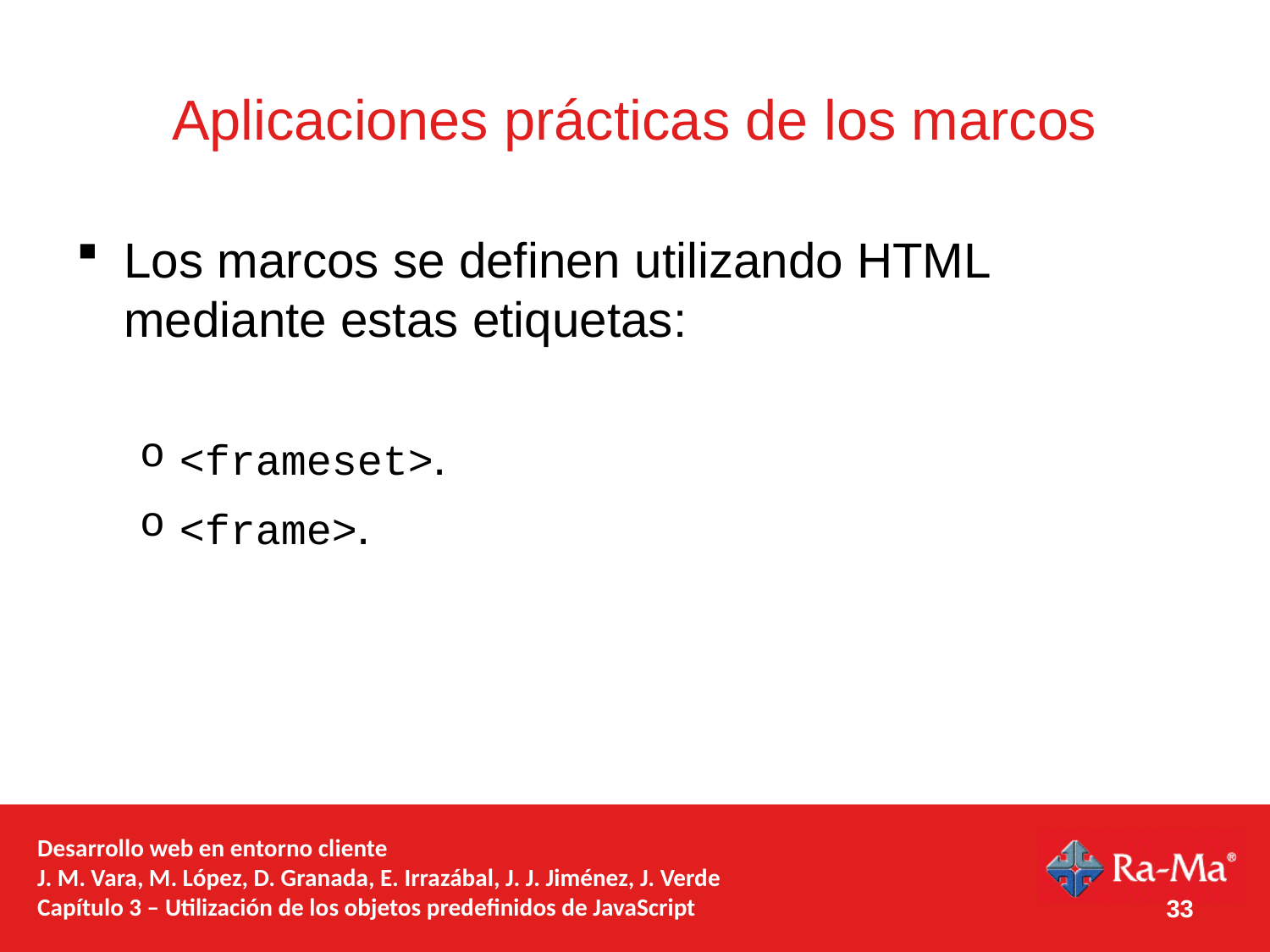

# Aplicaciones prácticas de los marcos
Los marcos se definen utilizando HTML mediante estas etiquetas:

<frameset>.
<frame>.
Desarrollo web en entorno cliente
J. M. Vara, M. López, D. Granada, E. Irrazábal, J. J. Jiménez, J. Verde
Capítulo 3 – Utilización de los objetos predefinidos de JavaScript
33